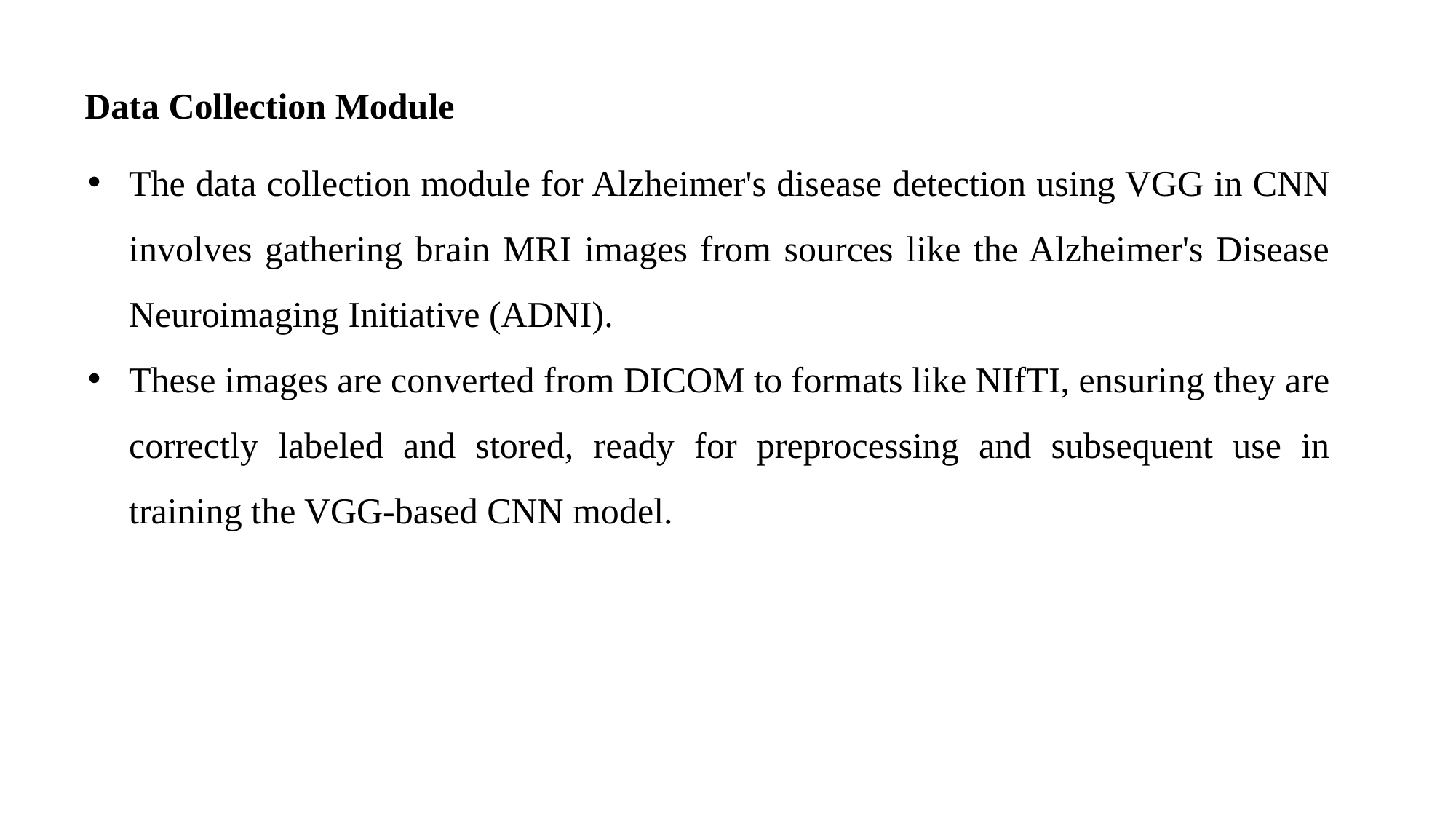

Data Collection Module

The data collection module for Alzheimer's disease detection using VGG in CNN involves gathering brain MRI images from sources like the Alzheimer's Disease Neuroimaging Initiative (ADNI).
These images are converted from DICOM to formats like NIfTI, ensuring they are correctly labeled and stored, ready for preprocessing and subsequent use in training the VGG-based CNN model.